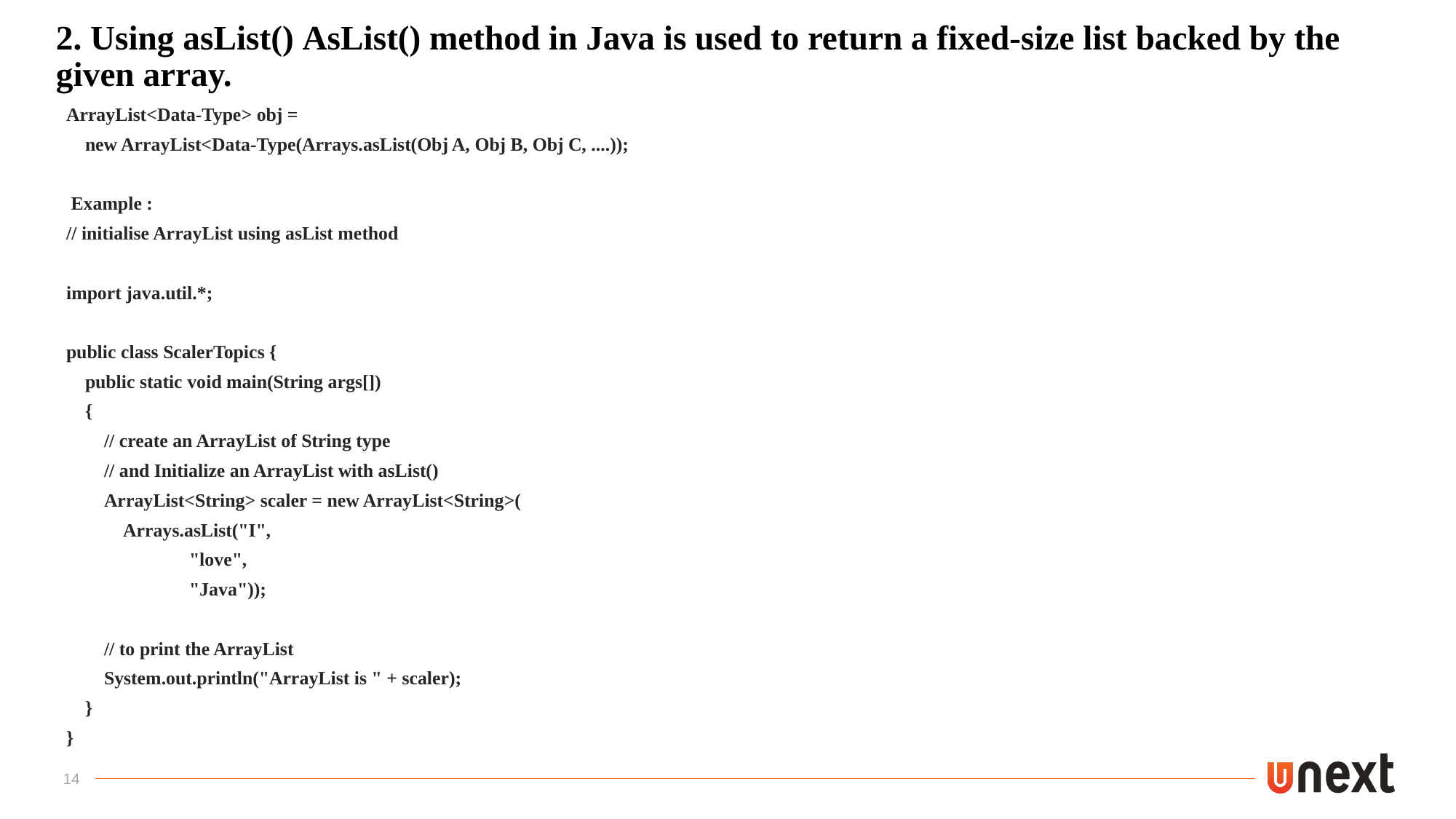

# 2. Using asList() AsList() method in Java is used to return a fixed-size list backed by the given array.
ArrayList<Data-Type> obj =
    new ArrayList<Data-Type(Arrays.asList(Obj A, Obj B, Obj C, ....));

 Example :
// initialise ArrayList using asList method

import java.util.*;

public class ScalerTopics {
    public static void main(String args[])
    {
        // create an ArrayList of String type
        // and Initialize an ArrayList with asList()
        ArrayList<String> scaler = new ArrayList<String>(
            Arrays.asList("I",
                          "love",
                          "Java"));

        // to print the ArrayList
        System.out.println("ArrayList is " + scaler);
    }
}

14